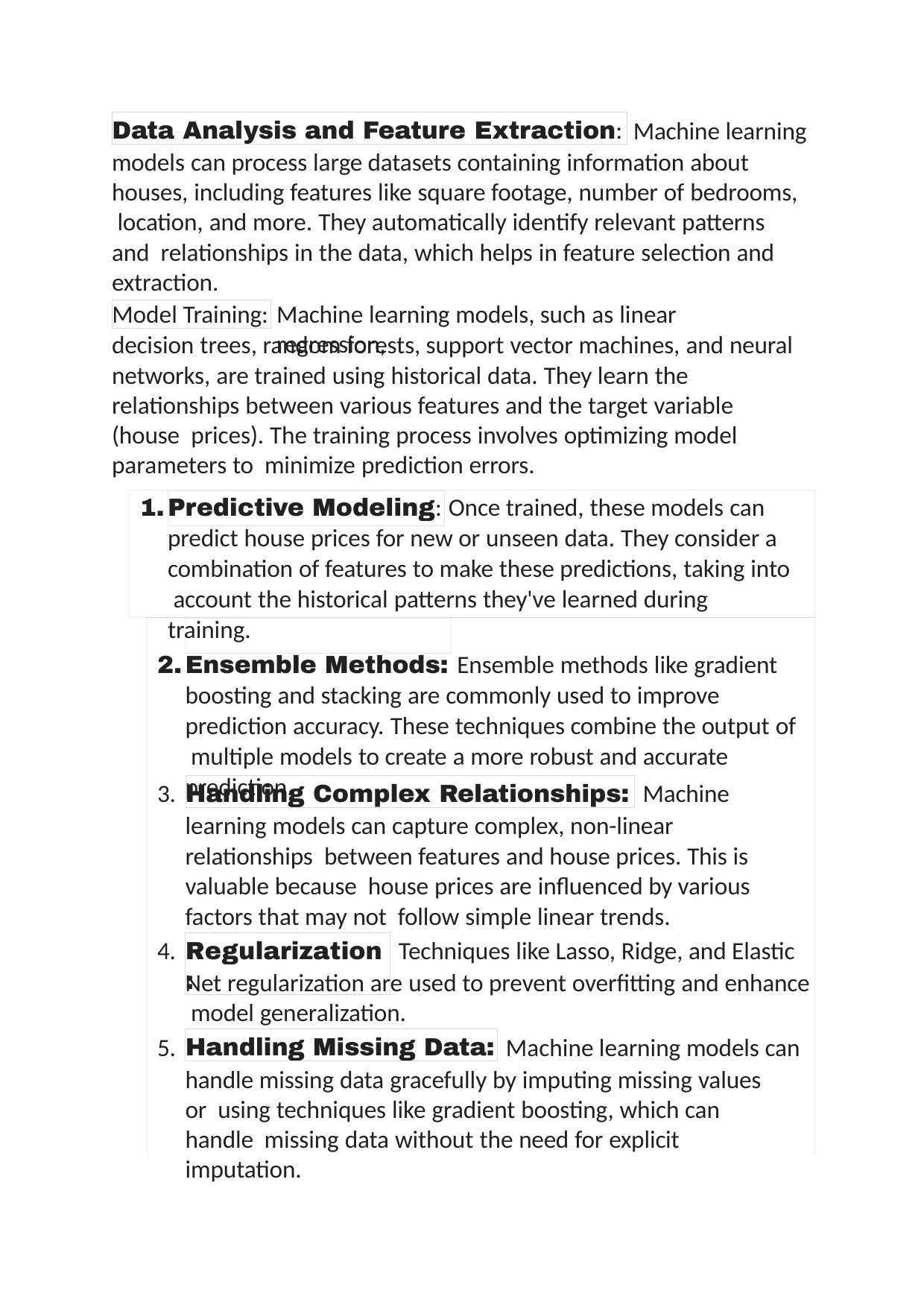

Data Analysis and Feature Extraction:
Machine learning
models can process large datasets containing information about  houses, including features like square footage, number of bedrooms,  location, and more. They automatically identify relevant patterns and  relationships in the data, which helps in feature selection and  extraction.
Machine learning models, such as linear regression,
Model Training:
decision trees, random forests, support vector machines, and neural  networks, are trained using historical data. They learn the  relationships between various features and the target variable (house  prices). The training process involves optimizing model parameters to  minimize prediction errors.
Predictive Modeling: Once trained, these models can  predict house prices for new or unseen data. They consider a  combination of features to make these predictions, taking into  account the historical patterns they've learned during training.
Ensemble Methods: Ensemble methods like gradient  boosting and stacking are commonly used to improve  prediction accuracy. These techniques combine the output of  multiple models to create a more robust and accurate  prediction.

Handling Complex Relationships:
3.
Machine
learning models can capture complex, non-linear relationships  between features and house prices. This is valuable because  house prices are influenced by various factors that may not  follow simple linear trends.
Regularization:
4.
Techniques like Lasso, Ridge, and Elastic
Net regularization are used to prevent overfitting and enhance  model generalization.

Handling Missing Data:
5.
Machine learning models can
handle missing data gracefully by imputing missing values or  using techniques like gradient boosting, which can handle  missing data without the need for explicit imputation.